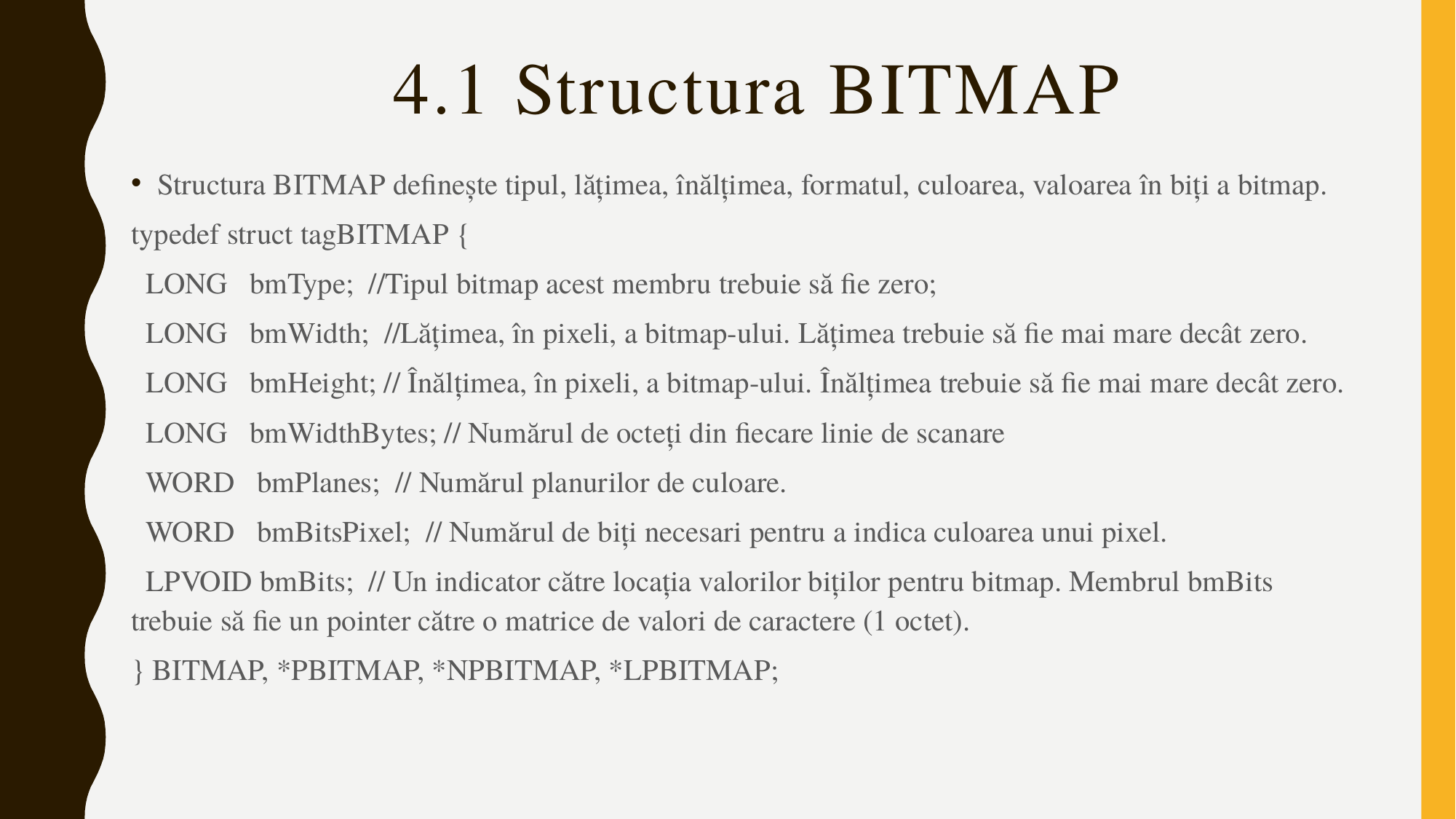

# 4.1 Structura BITMAP
Structura BITMAP definește tipul, lățimea, înălțimea, formatul, culoarea, valoarea în biți a bitmap.
typedef struct tagBITMAP {
  LONG   bmType;  //Tipul bitmap acest membru trebuie să fie zero;
  LONG   bmWidth;  //Lățimea, în pixeli, a bitmap-ului. Lățimea trebuie să fie mai mare decât zero.
  LONG   bmHeight; // Înălțimea, în pixeli, a bitmap-ului. Înălțimea trebuie să fie mai mare decât zero.
  LONG   bmWidthBytes; // Numărul de octeți din fiecare linie de scanare
  WORD   bmPlanes;  // Numărul planurilor de culoare.
  WORD   bmBitsPixel;  // Numărul de biți necesari pentru a indica culoarea unui pixel.
  LPVOID bmBits;  // Un indicator către locația valorilor biților pentru bitmap. Membrul bmBits trebuie să fie un pointer către o matrice de valori de caractere (1 octet).
} BITMAP, *PBITMAP, *NPBITMAP, *LPBITMAP;